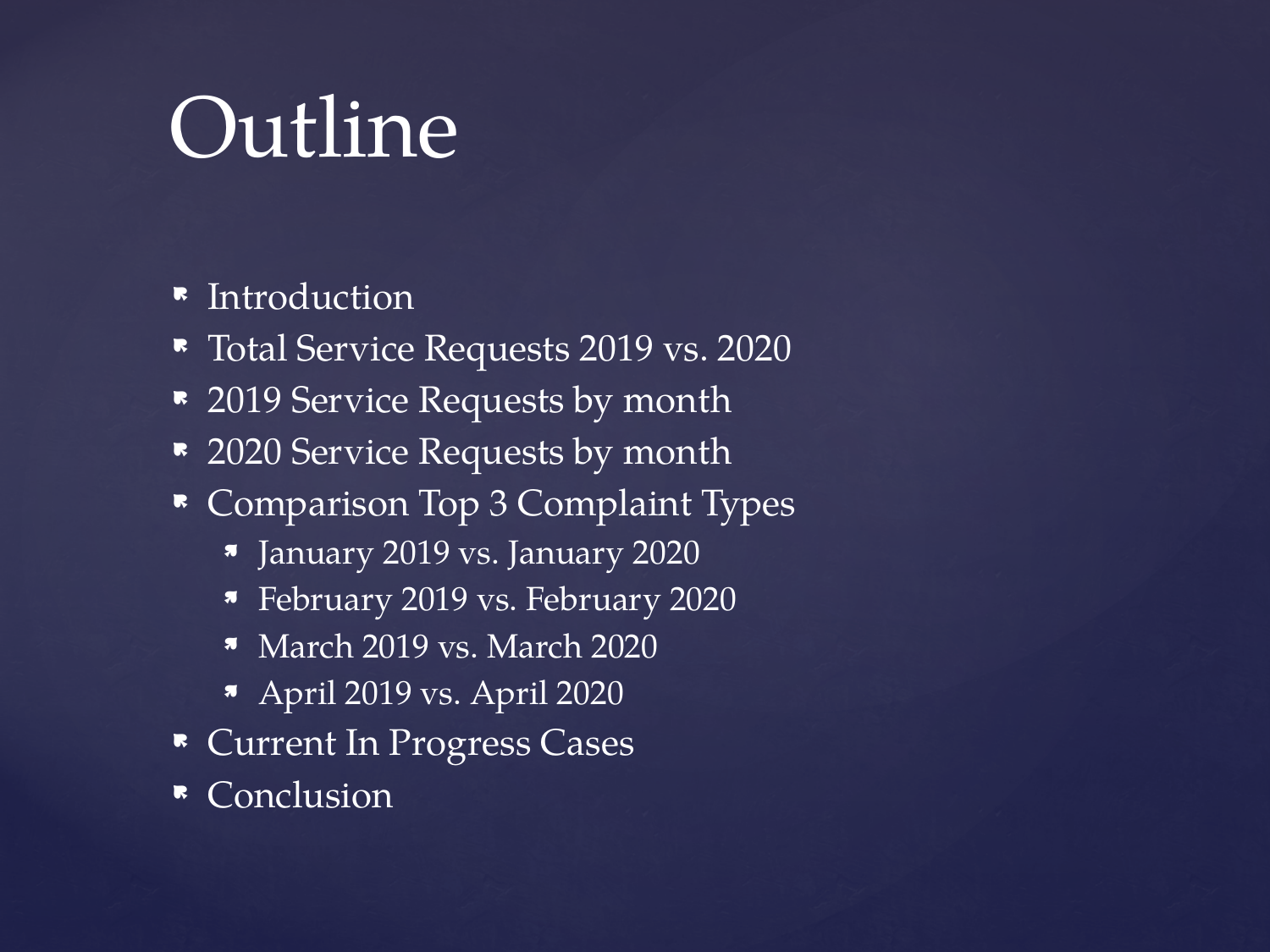

# Outline
Introduction
Total Service Requests 2019 vs. 2020
2019 Service Requests by month
2020 Service Requests by month
Comparison Top 3 Complaint Types
January 2019 vs. January 2020
February 2019 vs. February 2020
March 2019 vs. March 2020
April 2019 vs. April 2020
Current In Progress Cases
Conclusion